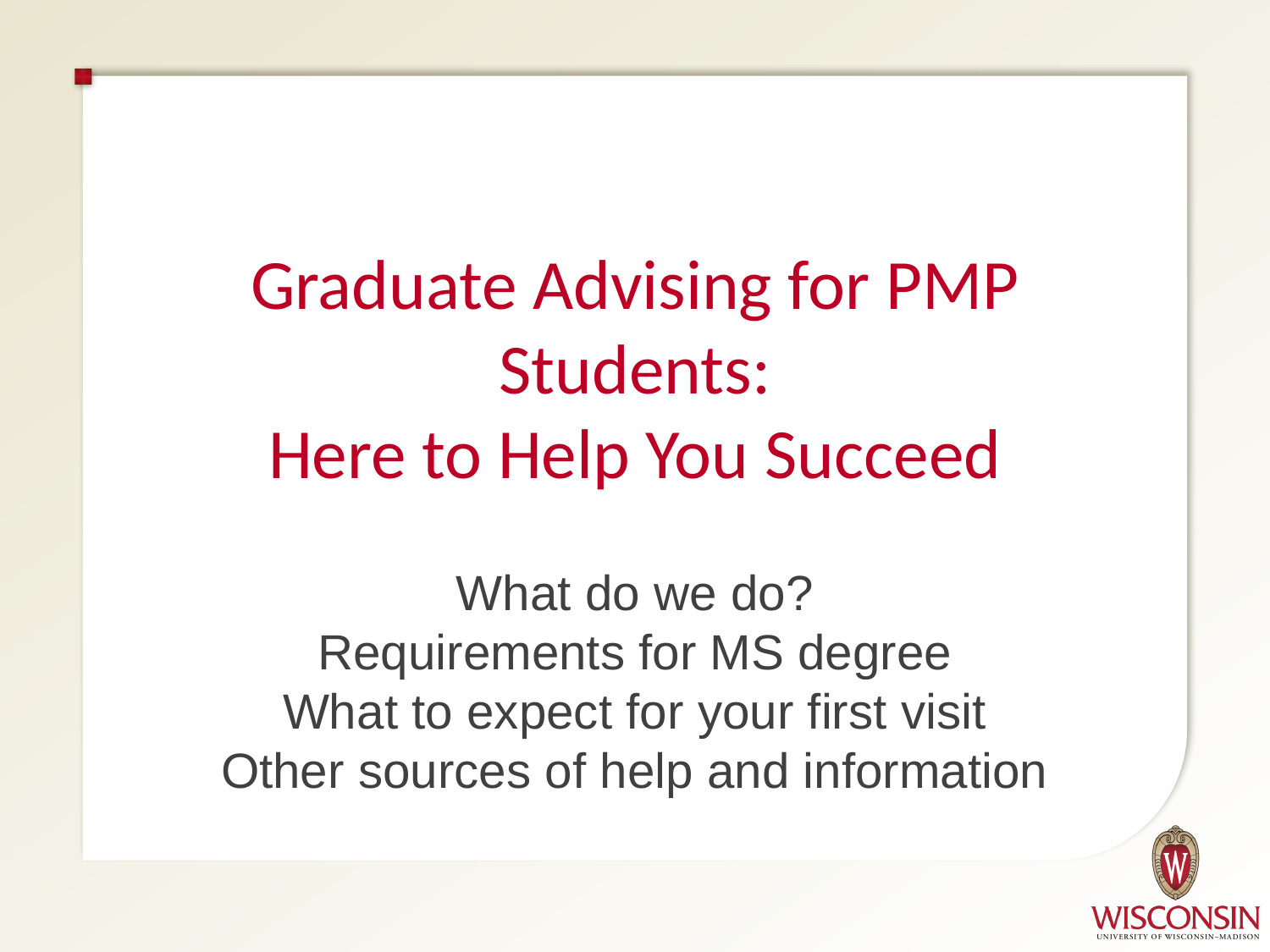

# Graduate Advising for PMP Students: Here to Help You Succeed
What do we do?
Requirements for MS degree
What to expect for your first visit
Other sources of help and information